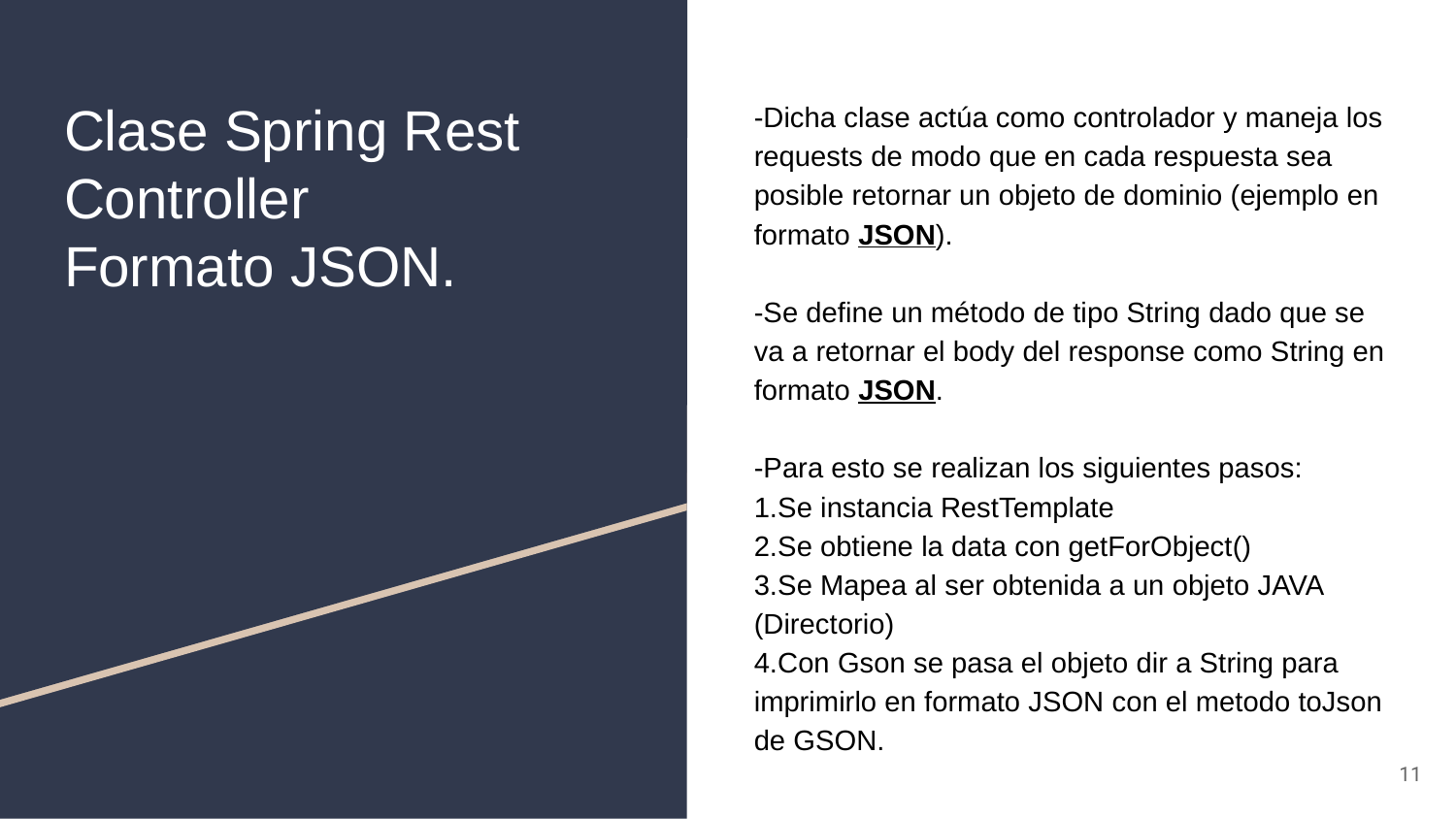

# Clase Spring Rest Controller
Formato JSON.
-Dicha clase actúa como controlador y maneja los requests de modo que en cada respuesta sea posible retornar un objeto de dominio (ejemplo en formato JSON).

-Se define un método de tipo String dado que se va a retornar el body del response como String en formato JSON.

-Para esto se realizan los siguientes pasos:
1.Se instancia RestTemplate
2.Se obtiene la data con getForObject()
3.Se Mapea al ser obtenida a un objeto JAVA (Directorio)
4.Con Gson se pasa el objeto dir a String para imprimirlo en formato JSON con el metodo toJson de GSON.
11